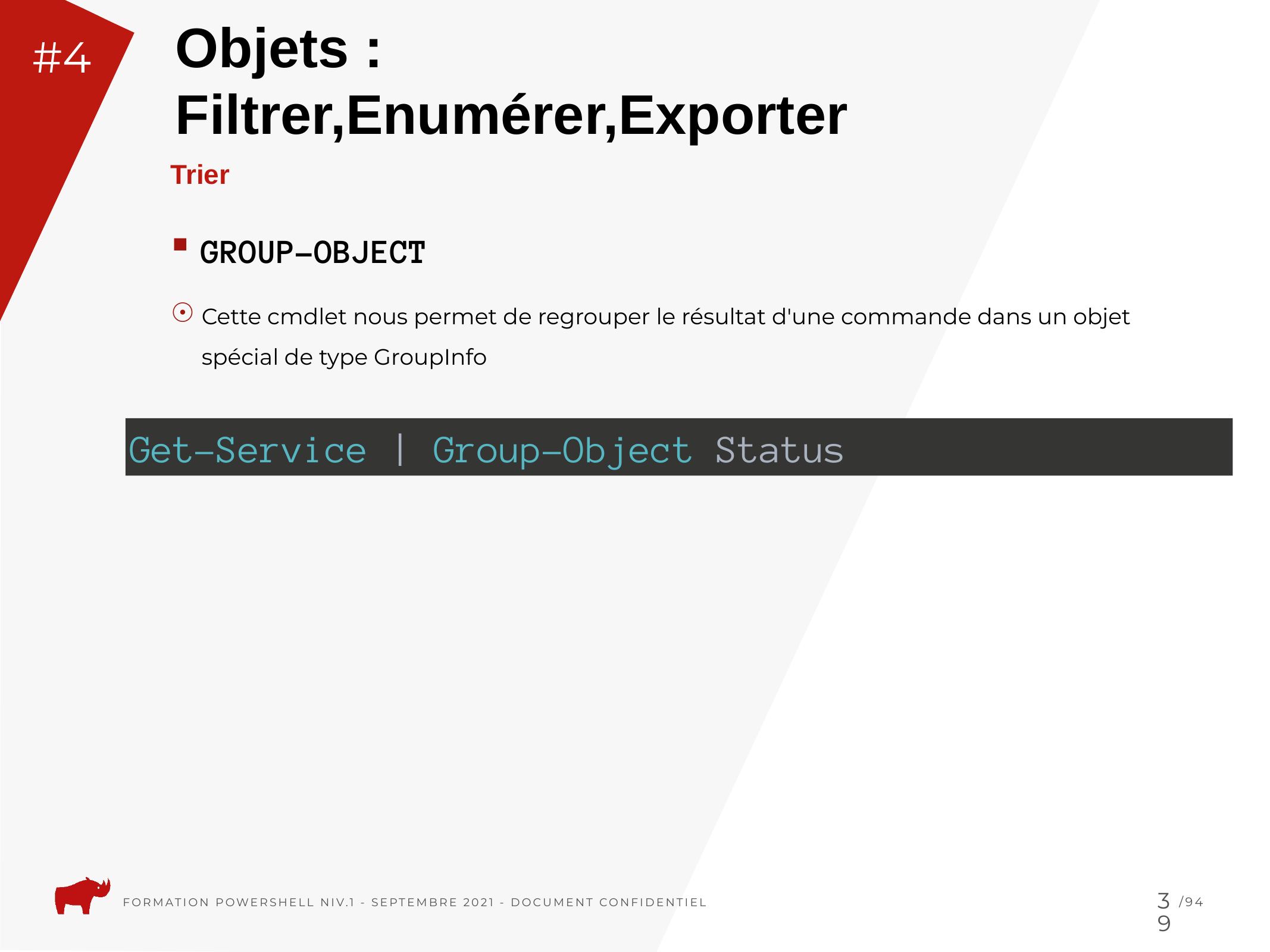

Objets :
Filtrer,Enumérer,Exporter
#4
Trier
GROUP-OBJECT
Cette cmdlet nous permet de regrouper le résultat d'une commande dans un objet spécial de type GroupInfo
Get-Service | Group-Object Status
39